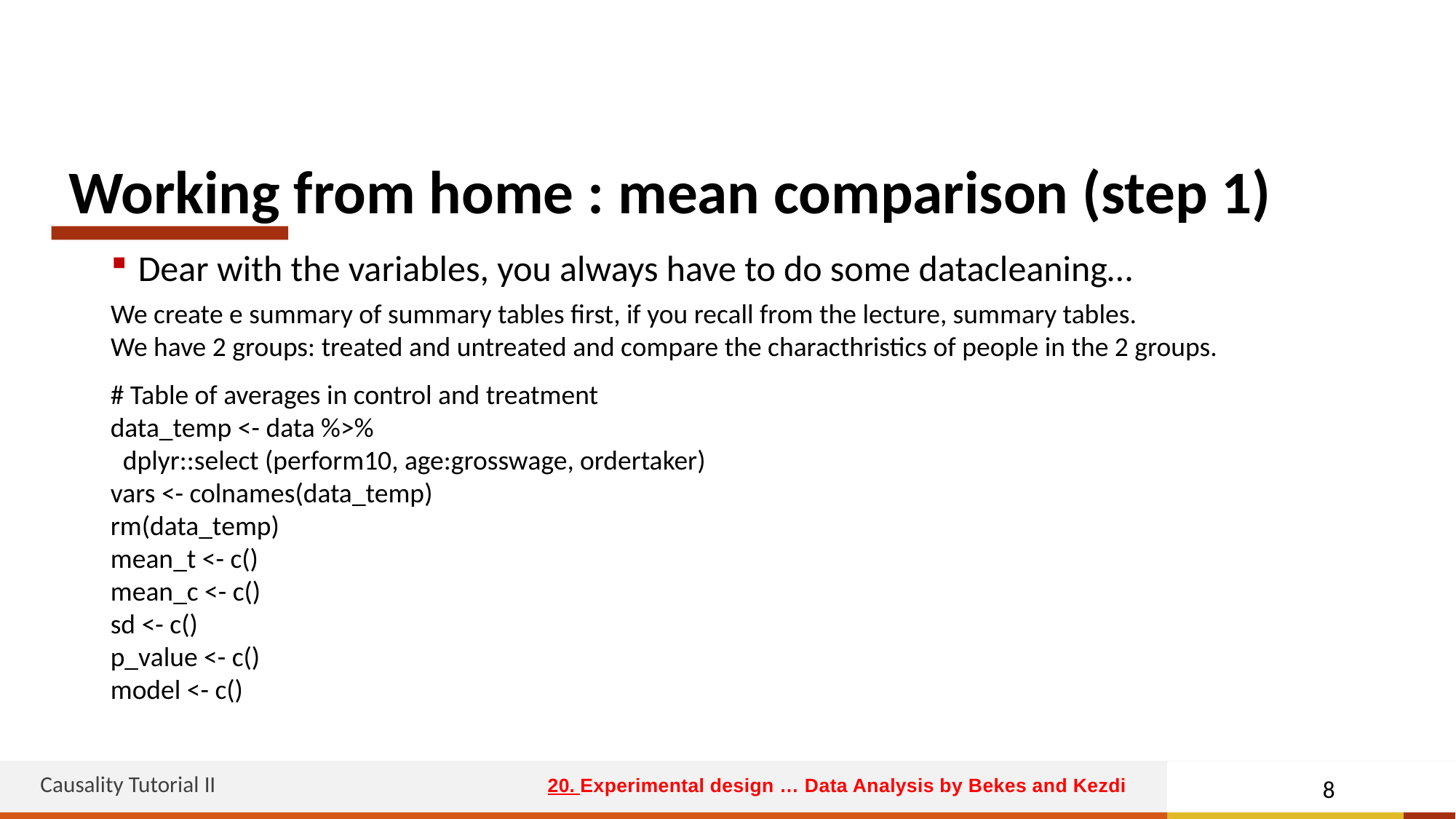

# Working from home : mean comparison (step 1)
Dear with the variables, you always have to do some datacleaning…
We create e summary of summary tables first, if you recall from the lecture, summary tables.
We have 2 groups: treated and untreated and compare the characthristics of people in the 2 groups.
# Table of averages in control and treatment
data_temp <- data %>%
  dplyr::select (perform10, age:grosswage, ordertaker)
vars <- colnames(data_temp)
rm(data_temp)
mean_t <- c()
mean_c <- c()
sd <- c()
p_value <- c()
model <- c()

Causality Tutorial II
8
20. Experimental design … Data Analysis by Bekes and Kezdi